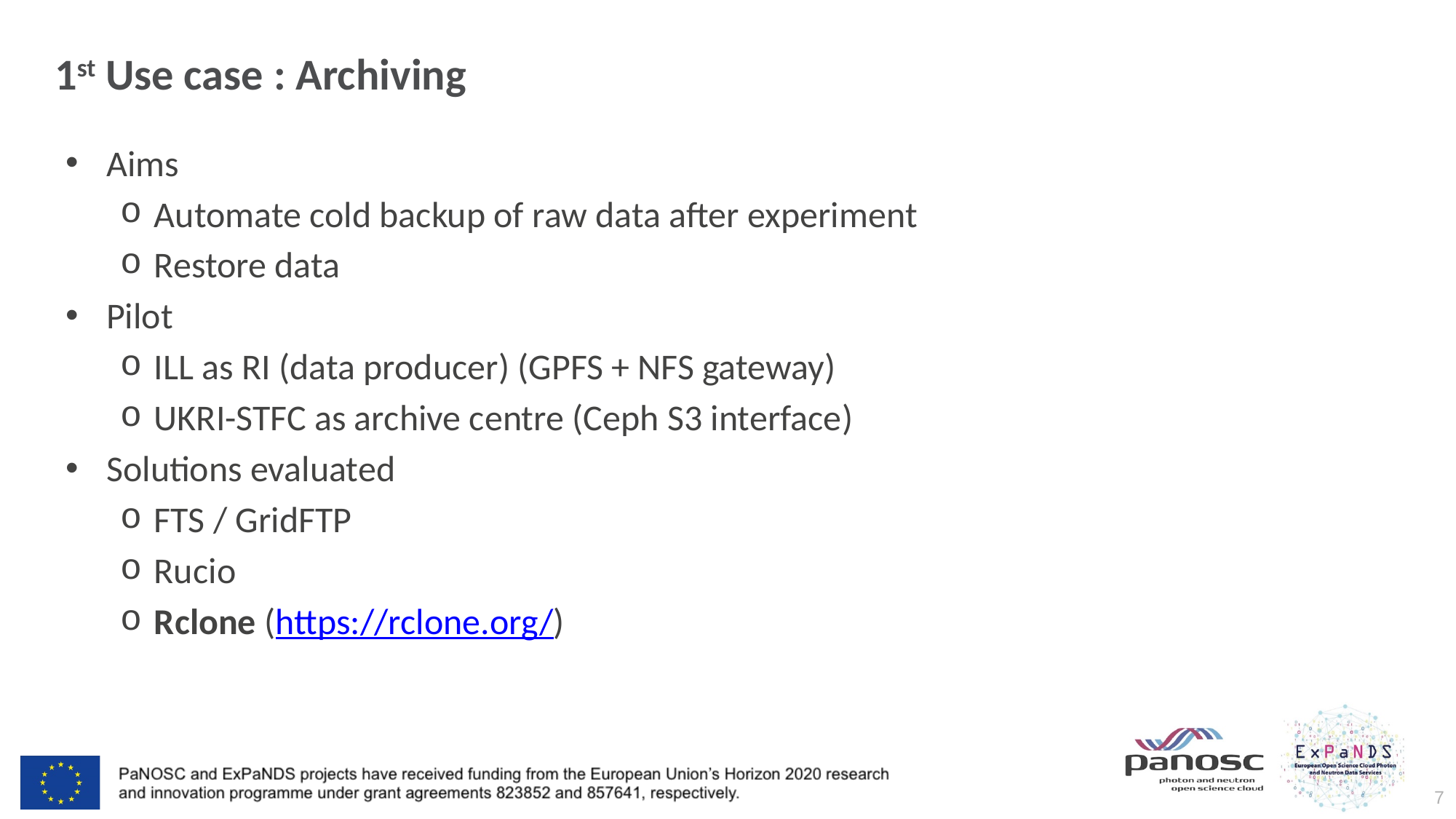

# 1st Use case : Archiving
Aims
Automate cold backup of raw data after experiment
Restore data
Pilot
ILL as RI (data producer) (GPFS + NFS gateway)
UKRI-STFC as archive centre (Ceph S3 interface)
Solutions evaluated
FTS / GridFTP
Rucio
Rclone (https://rclone.org/)

7